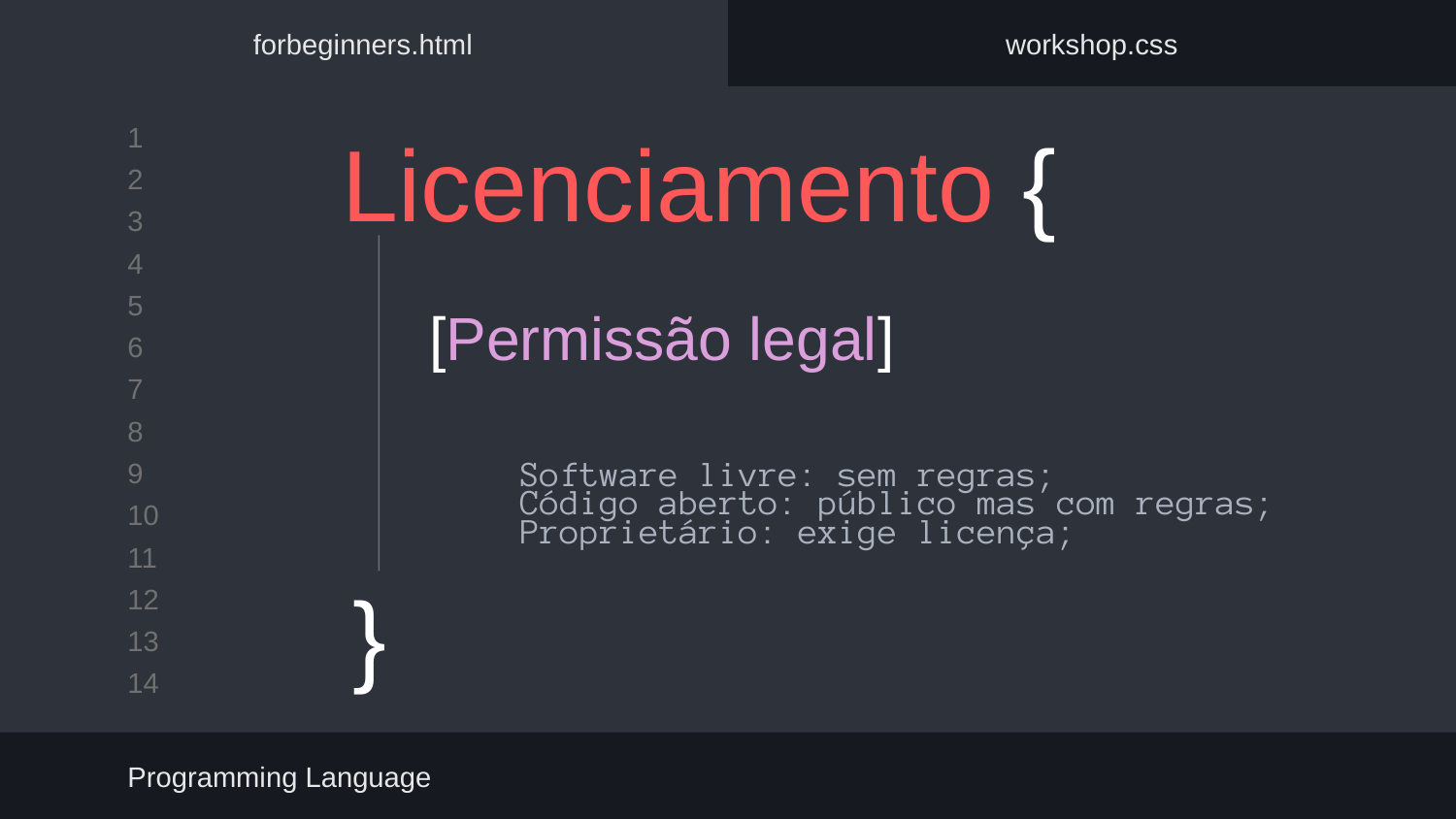

forbeginners.html
workshop.css
# Licenciamento {
[Permissão legal]
Software livre: sem regras;
Código aberto: público mas com regras;
Proprietário: exige licença;
}
Programming Language